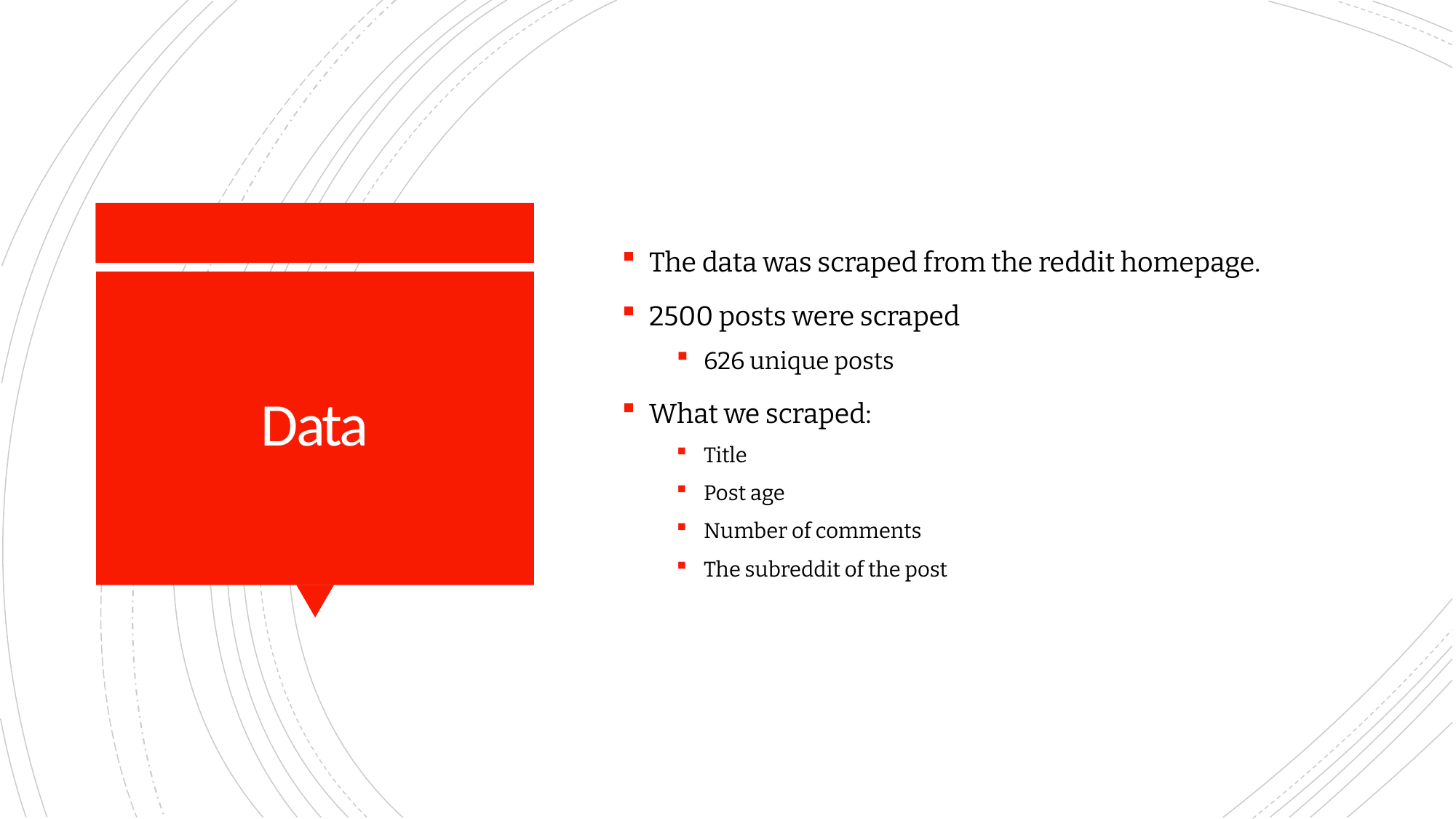

The data was scraped from the reddit homepage.
2500 posts were scraped
626 unique posts
What we scraped:
Title
Post age
Number of comments
The subreddit of the post
# Data